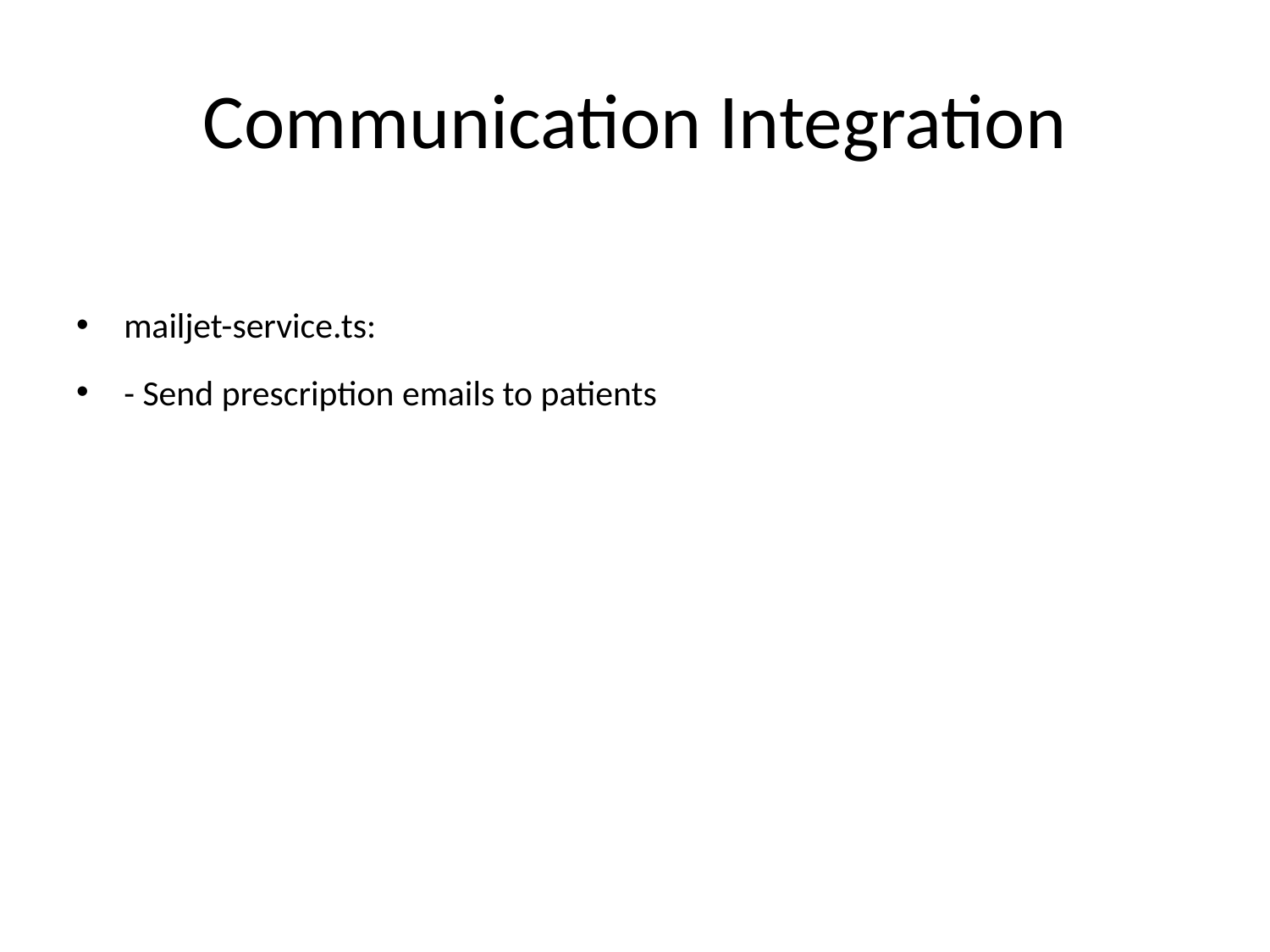

# Communication Integration

mailjet-service.ts:
- Send prescription emails to patients